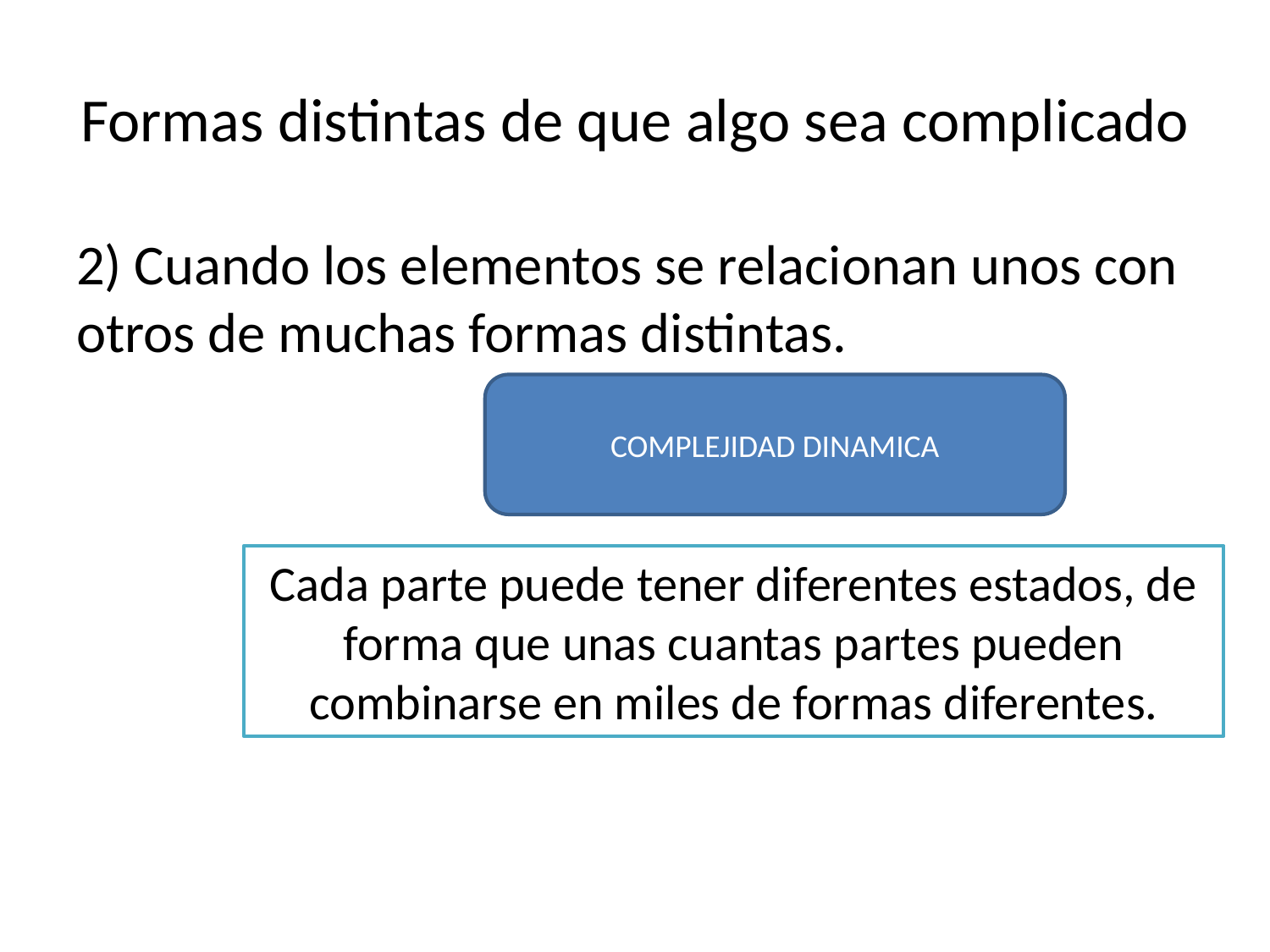

# Formas distintas de que algo sea complicado
2) Cuando los elementos se relacionan unos con otros de muchas formas distintas.
COMPLEJIDAD DINAMICA
Cada parte puede tener diferentes estados, de forma que unas cuantas partes pueden combinarse en miles de formas diferentes.